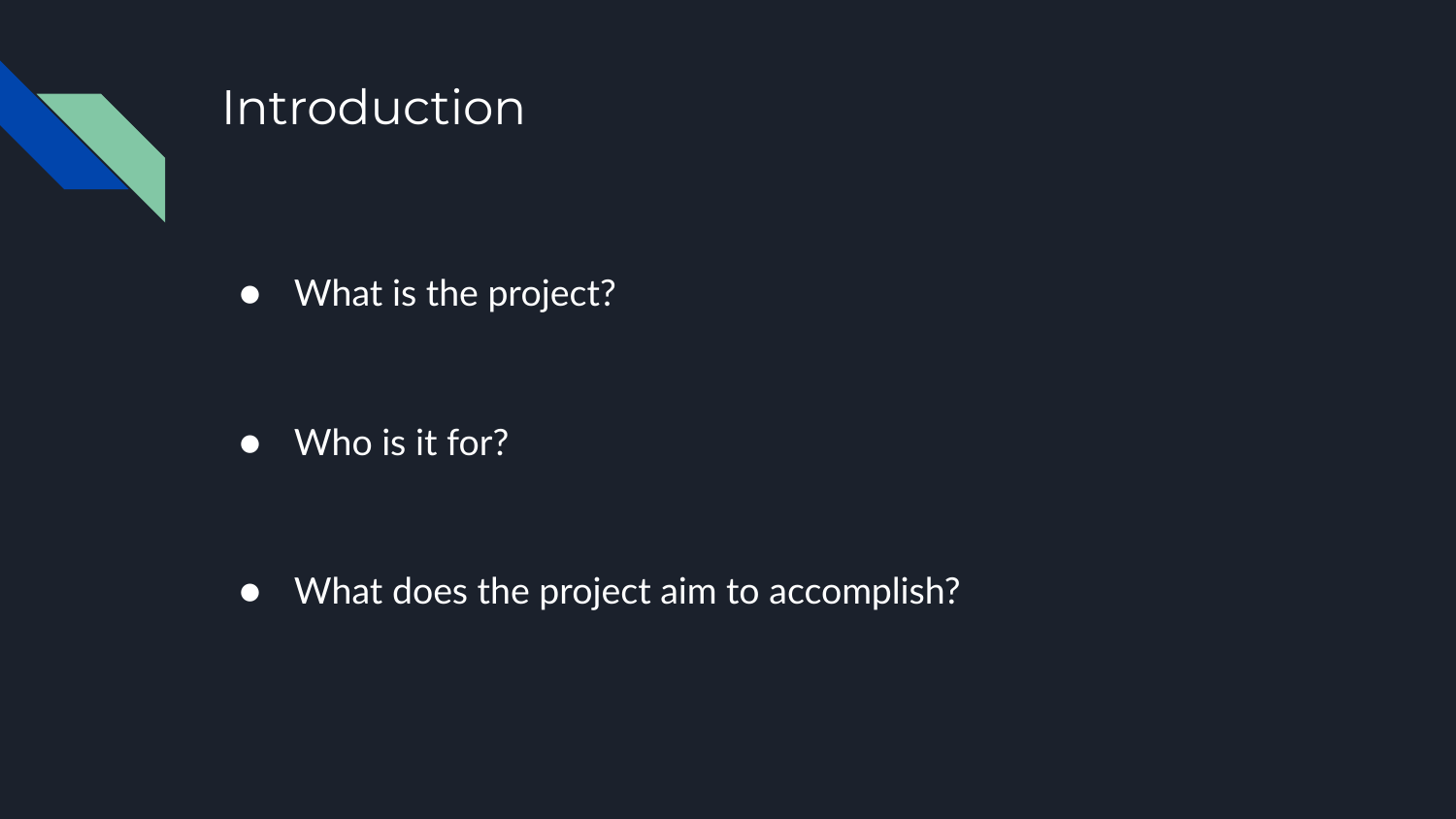

# Introduction
What is the project?

Who is it for?

What does the project aim to accomplish?